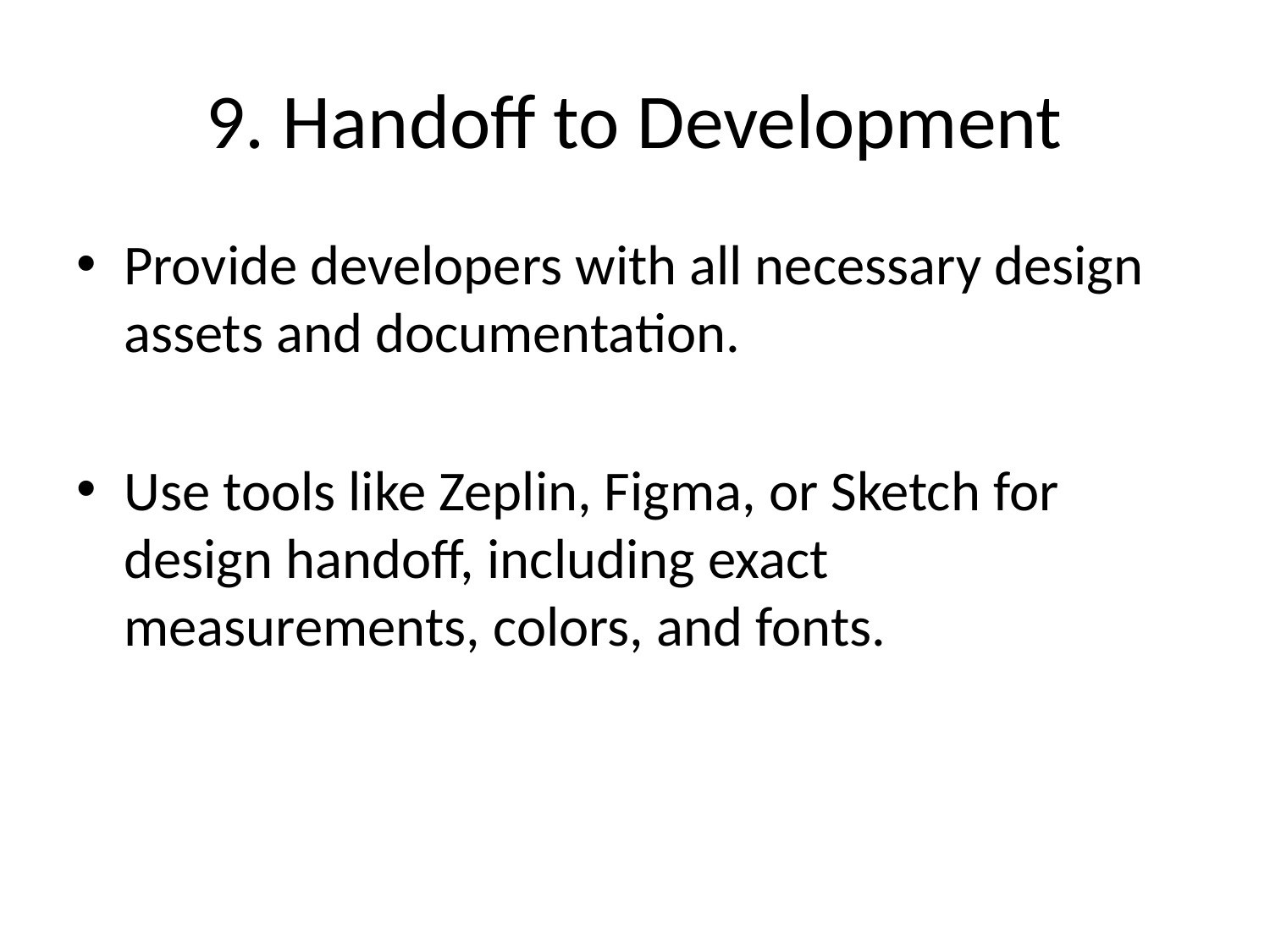

# 9. Handoff to Development
Provide developers with all necessary design assets and documentation.

Use tools like Zeplin, Figma, or Sketch for design handoff, including exact measurements, colors, and fonts.